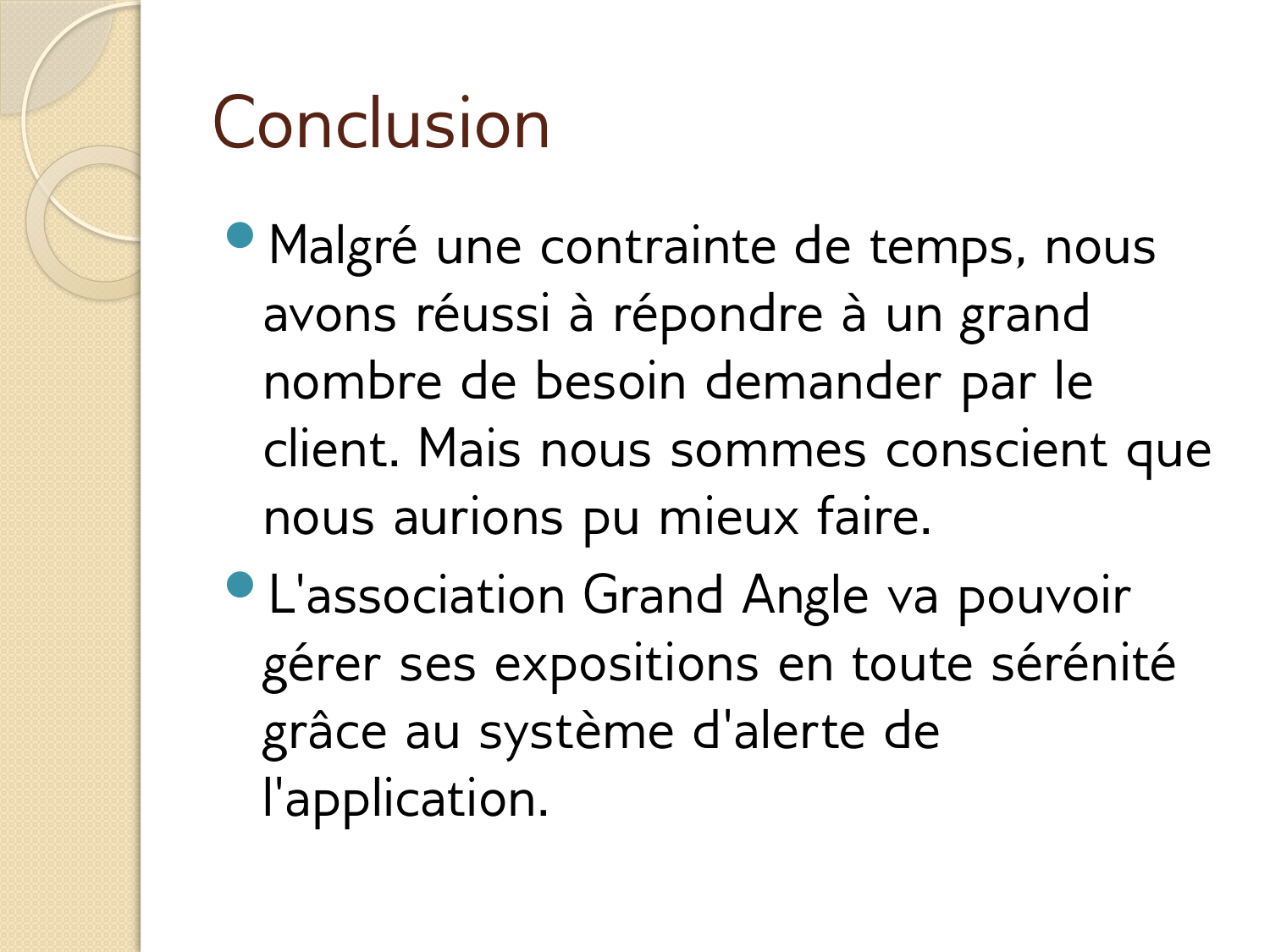

# Conclusion
Malgré une contrainte de temps, nous avons réussi à répondre à un grand nombre de besoin demander par le client. Mais nous sommes conscient que nous aurions pu mieux faire.
L'association Grand Angle va pouvoir gérer ses expositions en toute sérénité grâce au système d'alerte de l'application.